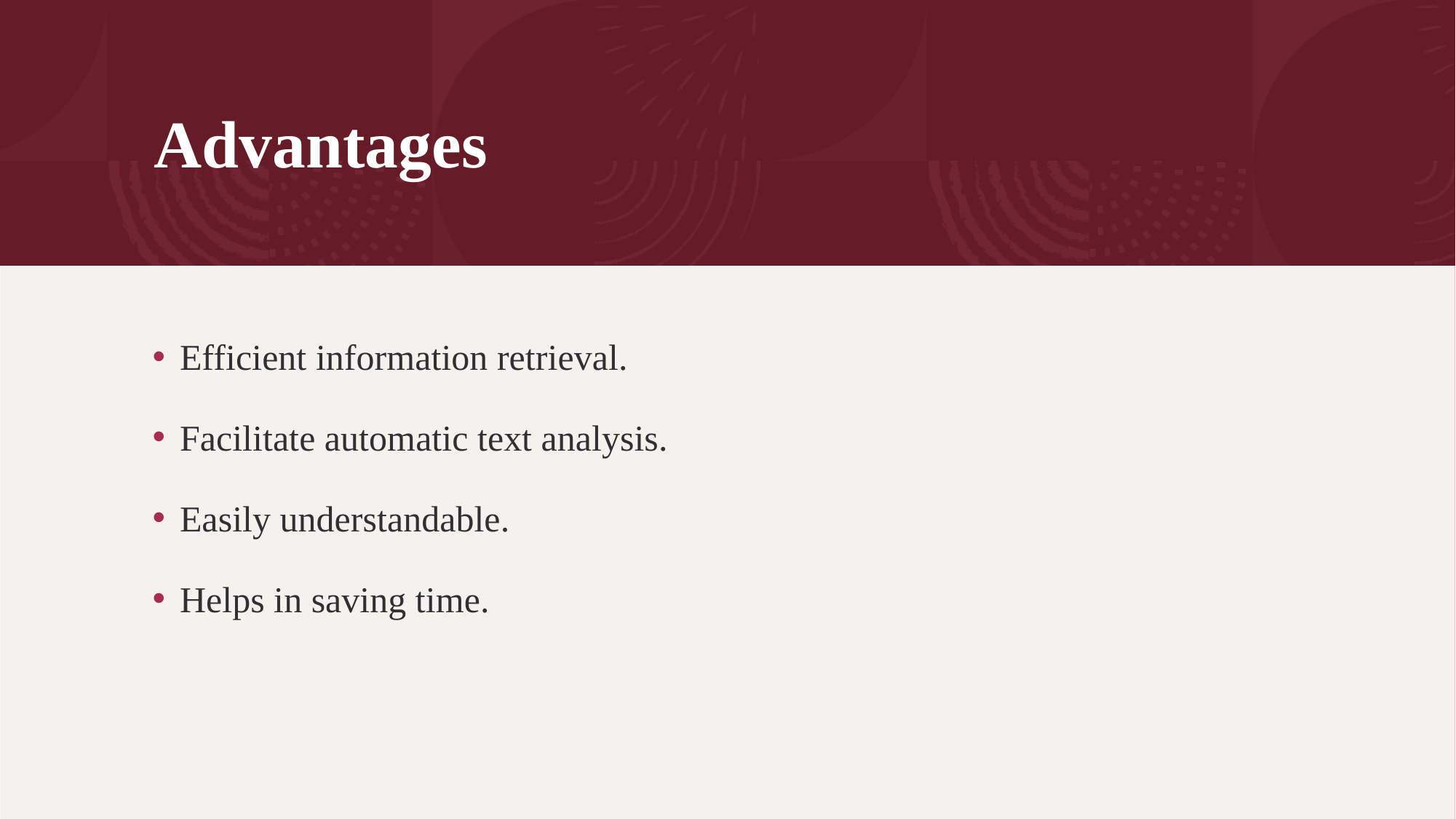

# Advantages
Efficient information retrieval.
Facilitate automatic text analysis.
Easily understandable.
Helps in saving time.